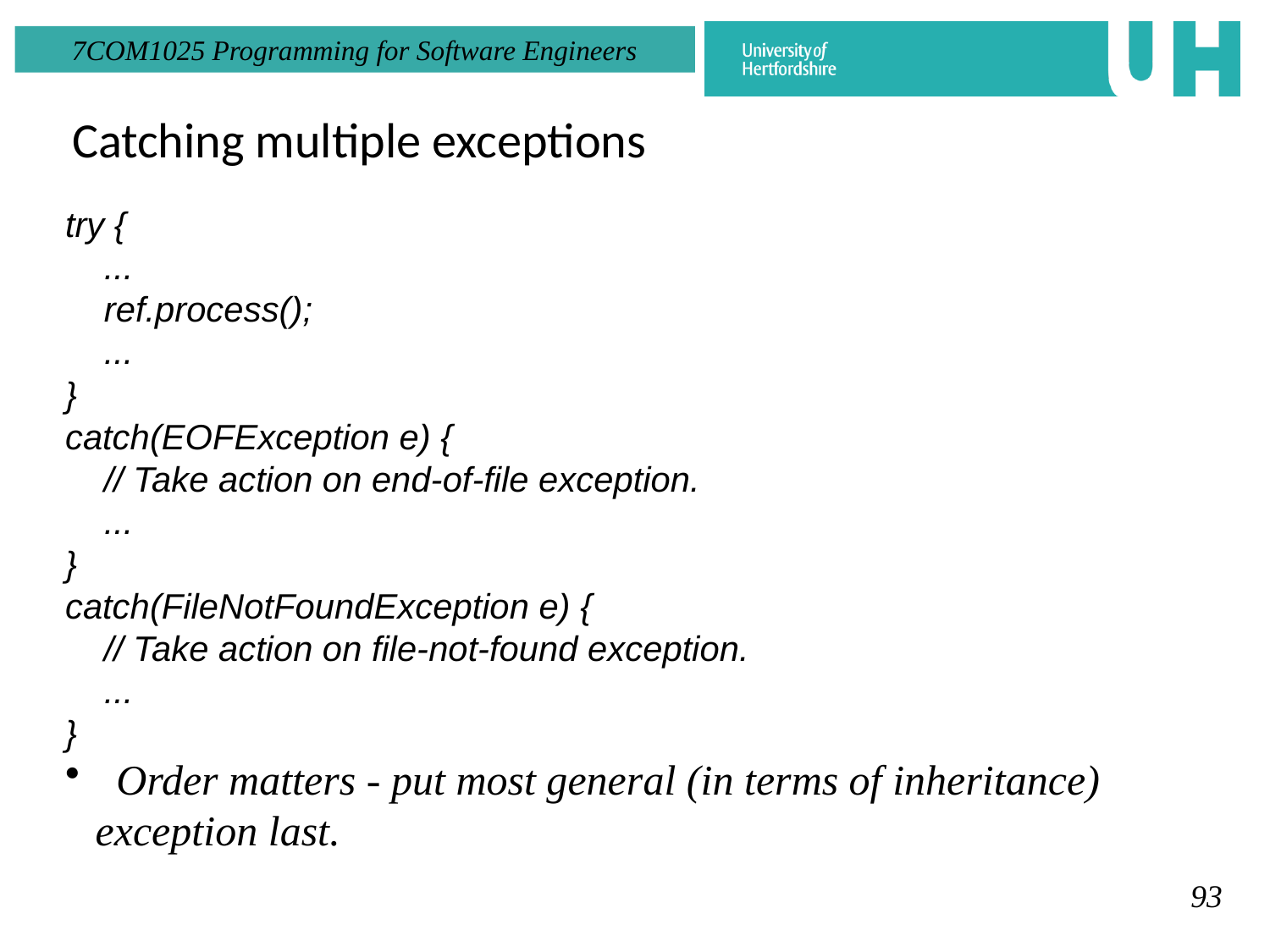

Catching multiple exceptions
try {
    ...
    ref.process();
    ...
}
catch(EOFException e) {
    // Take action on end-of-file exception.
    ...
}
catch(FileNotFoundException e) {
    // Take action on file-not-found exception.
    ...
}
  Order matters - put most general (in terms of inheritance) exception last.
93